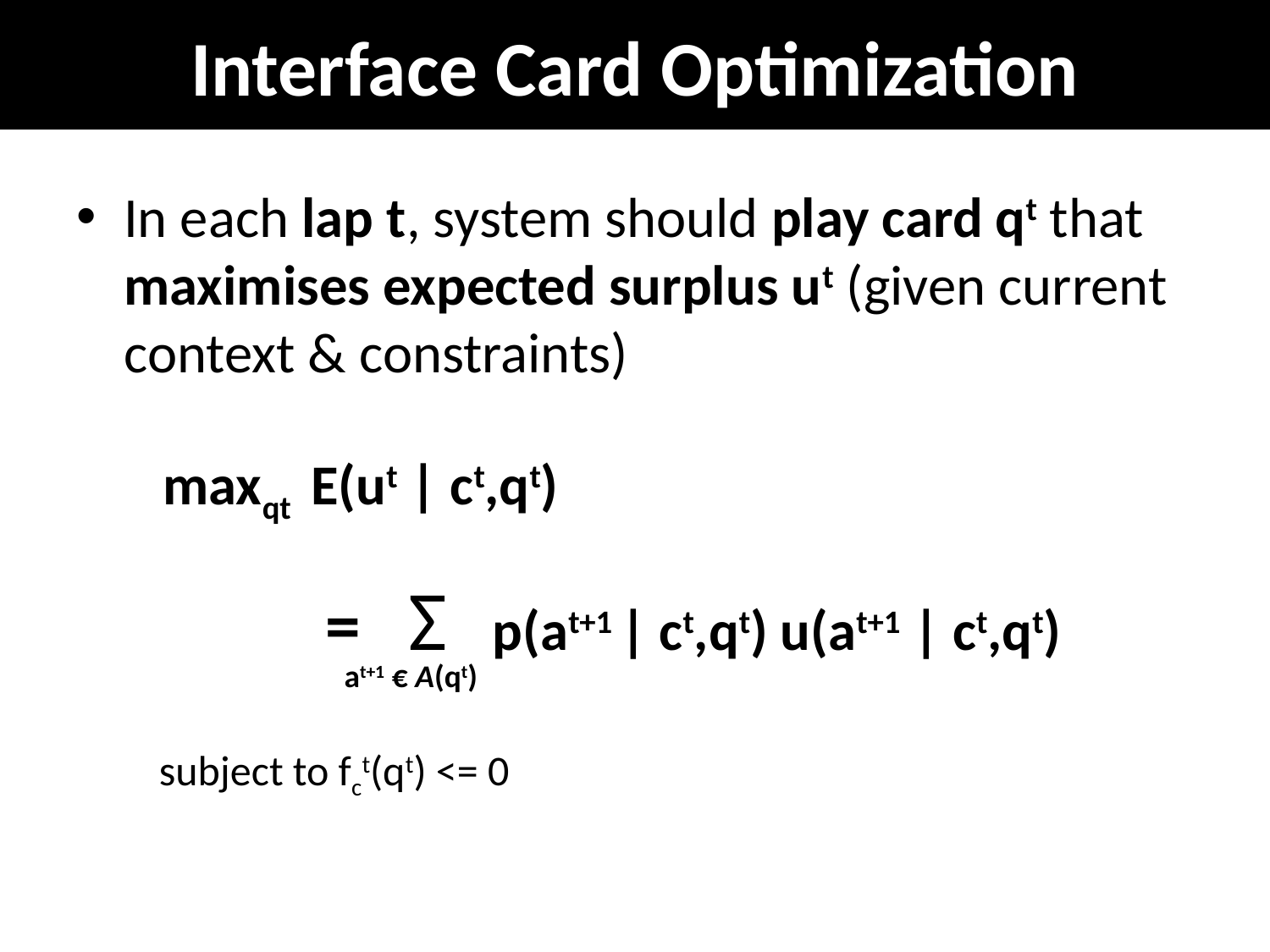

# Interface Card Optimization
A Tutorial on Models of Information Seeking, Searching & Retrieval by @
In each lap t, system should play card qt that maximises expected surplus ut (given current context & constraints)
maxqt  E(ut | ct,qt)
=   Σ    p(at+1 | ct,qt) u(at+1 | ct,qt)
at+1 € A(qt)
subject to fct(qt) <= 0